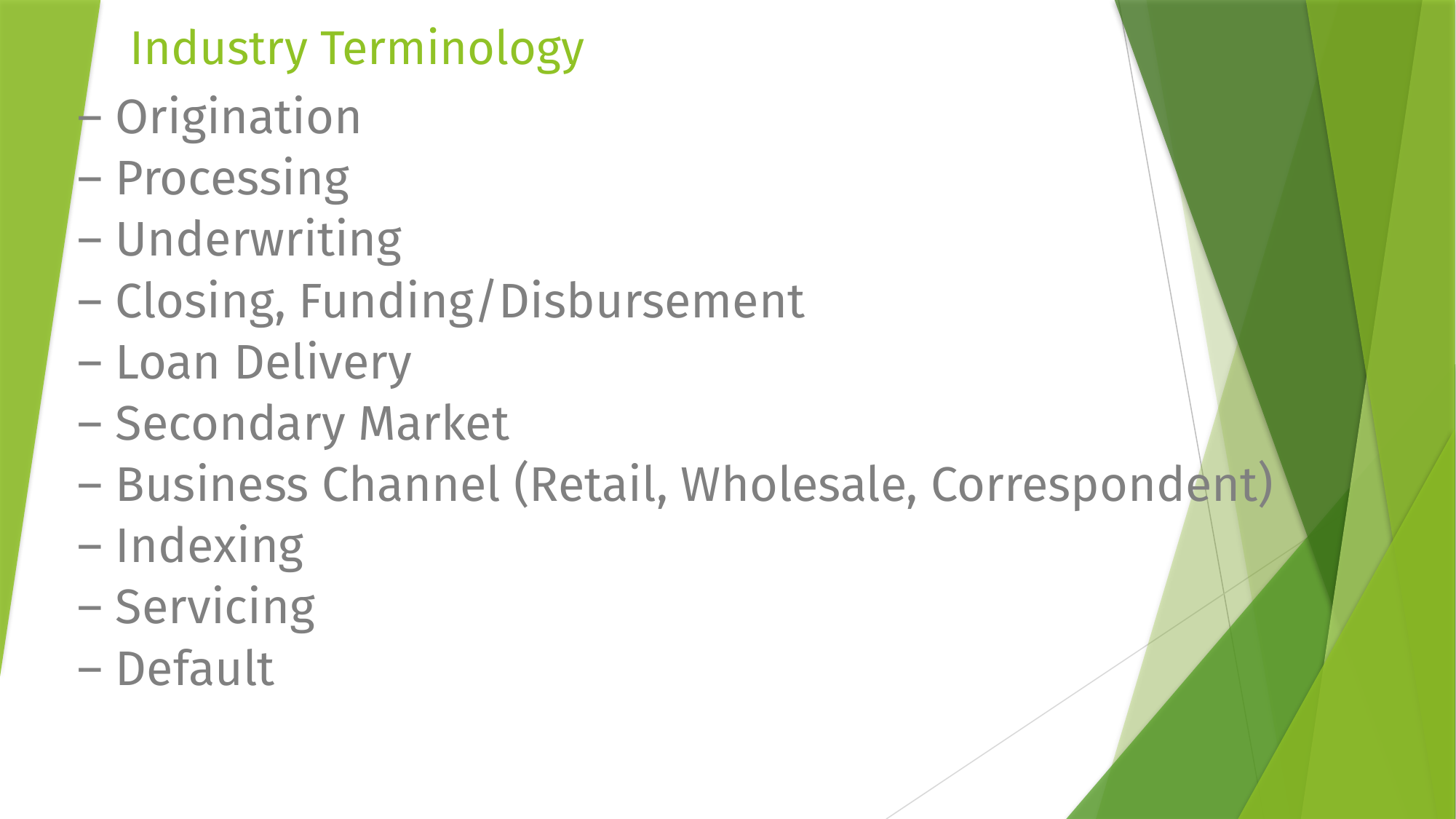

# Industry Terminology
– Origination
– Processing
– Underwriting
– Closing, Funding/Disbursement
– Loan Delivery
– Secondary Market
– Business Channel (Retail, Wholesale, Correspondent)
– Indexing
– Servicing
– Default